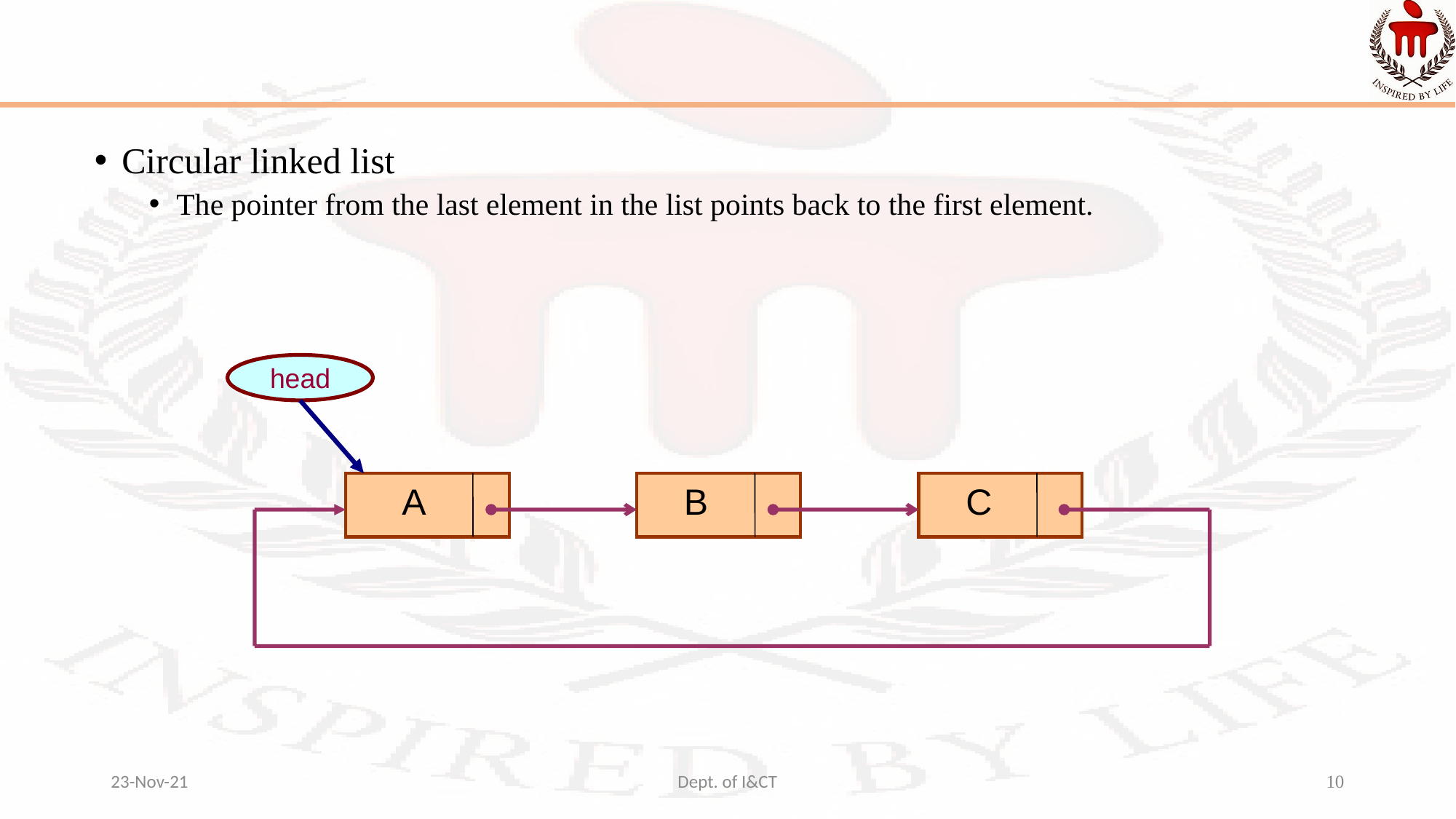

Circular linked list
The pointer from the last element in the list points back to the first element.
head

A

B

C

23-Nov-21
Dept. of I&CT
10